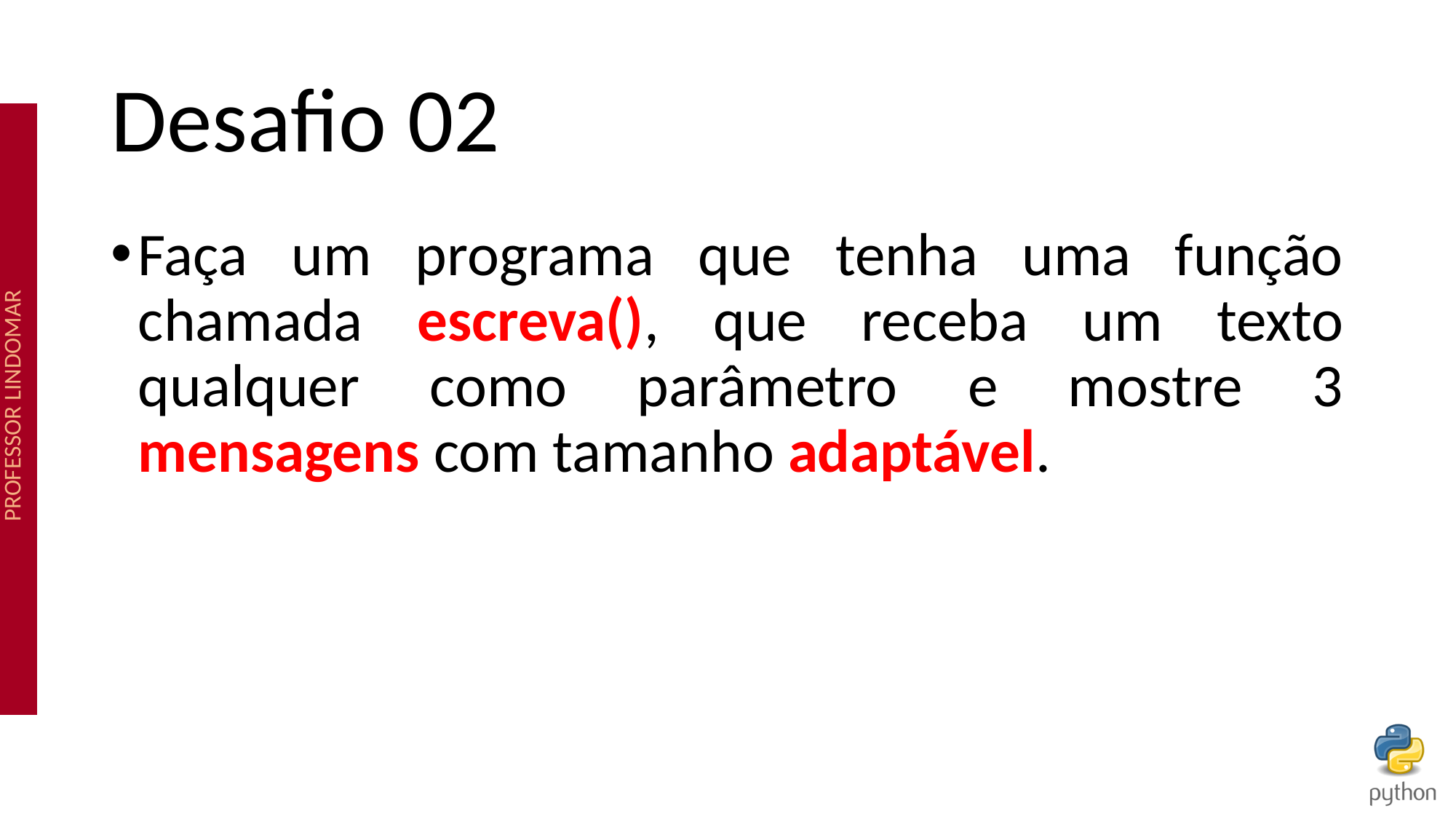

# Desafio 02
Faça um programa que tenha uma função chamada escreva(), que receba um texto qualquer como parâmetro e mostre 3 mensagens com tamanho adaptável.
97